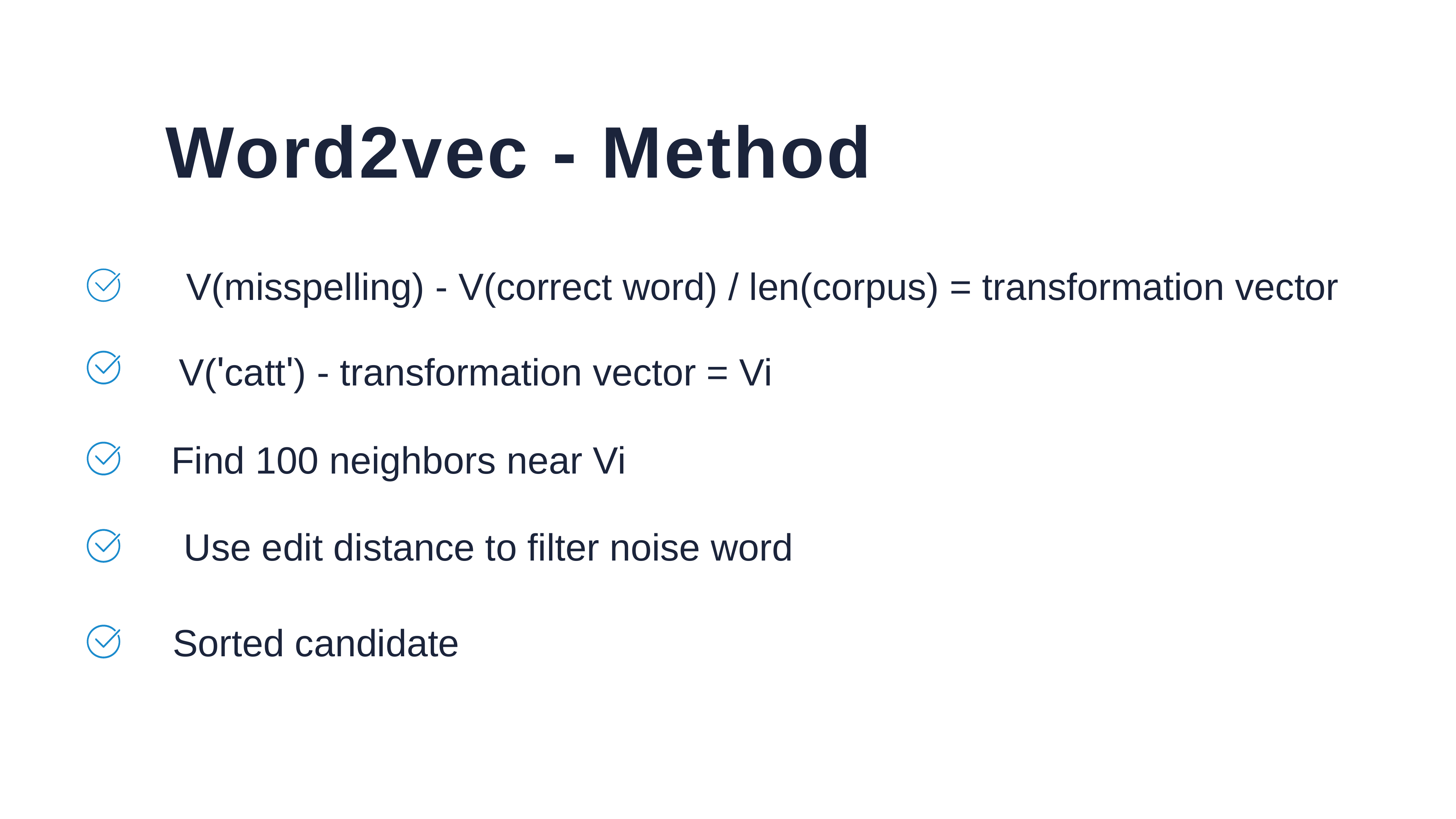

Word2vec - Method
V(misspelling) - V(correct word) / len(corpus) = transformation vector

V('catt') - transformation vector = Vi

Find 100 neighbors near Vi

Use edit distance to filter noise word

Sorted candidate